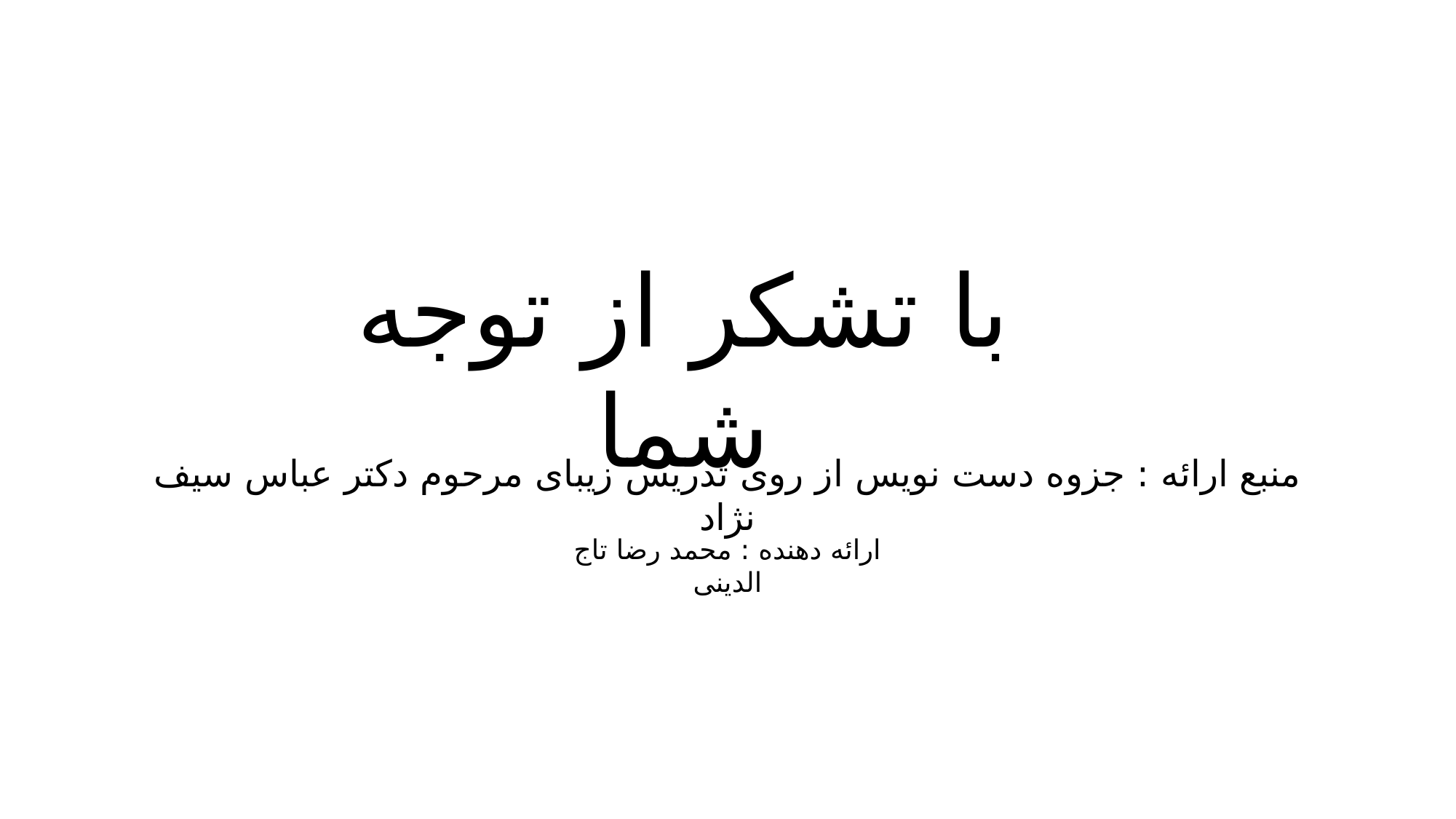

با تشکر از توجه شما
منبع ارائه : جزوه دست نویس از روی تدریس زیبای مرحوم دکتر عباس سیف نژاد
ارائه دهنده : محمد رضا تاج الدینی